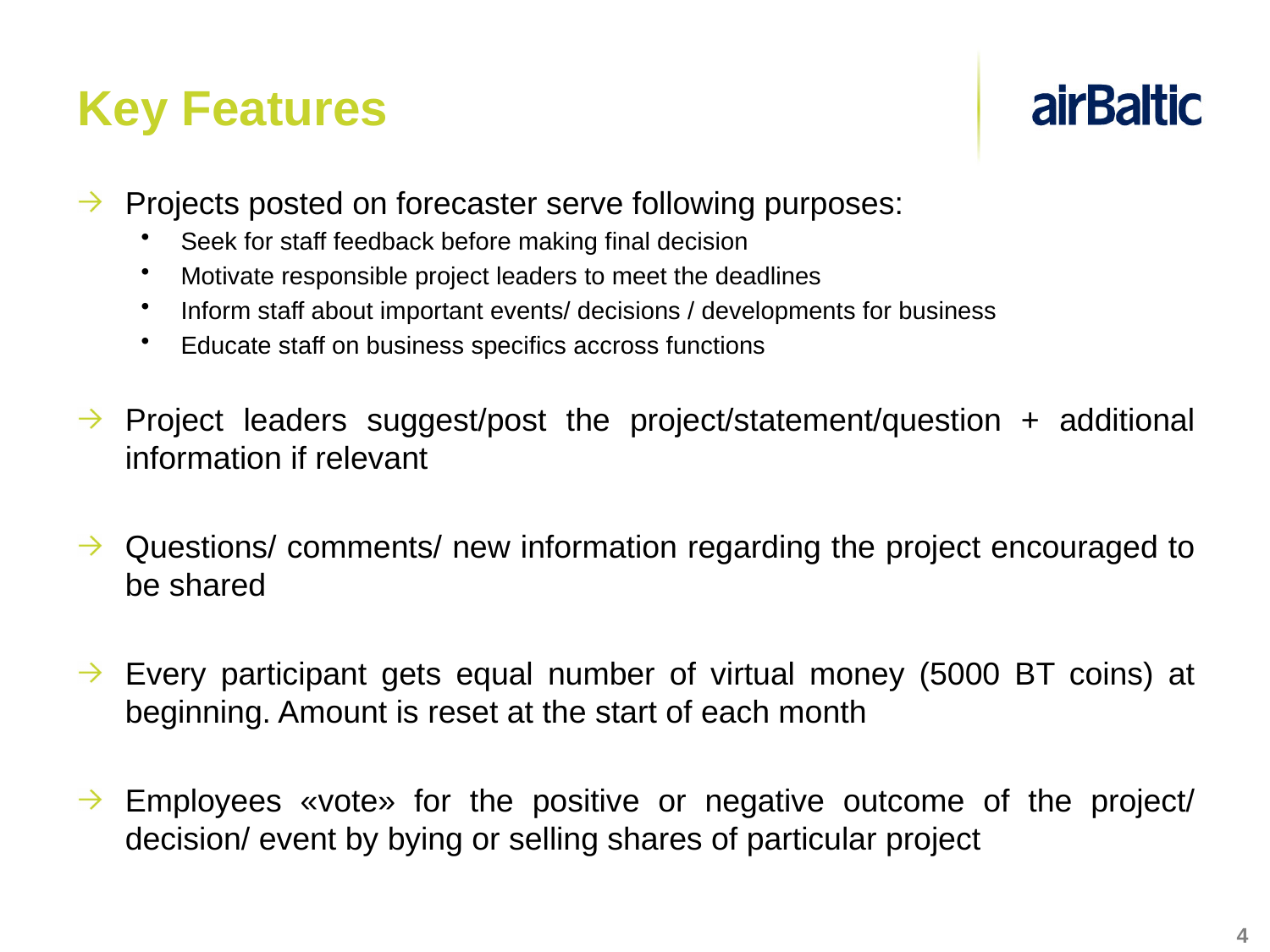

Key Features
Projects posted on forecaster serve following purposes:
Seek for staff feedback before making final decision
Motivate responsible project leaders to meet the deadlines
Inform staff about important events/ decisions / developments for business
Educate staff on business specifics accross functions

Project leaders suggest/post the project/statement/question + additional information if relevant

Questions/ comments/ new information regarding the project encouraged to be shared

Every participant gets equal number of virtual money (5000 BT coins) at beginning. Amount is reset at the start of each month

Employees «vote» for the positive or negative outcome of the project/ decision/ event by bying or selling shares of particular project